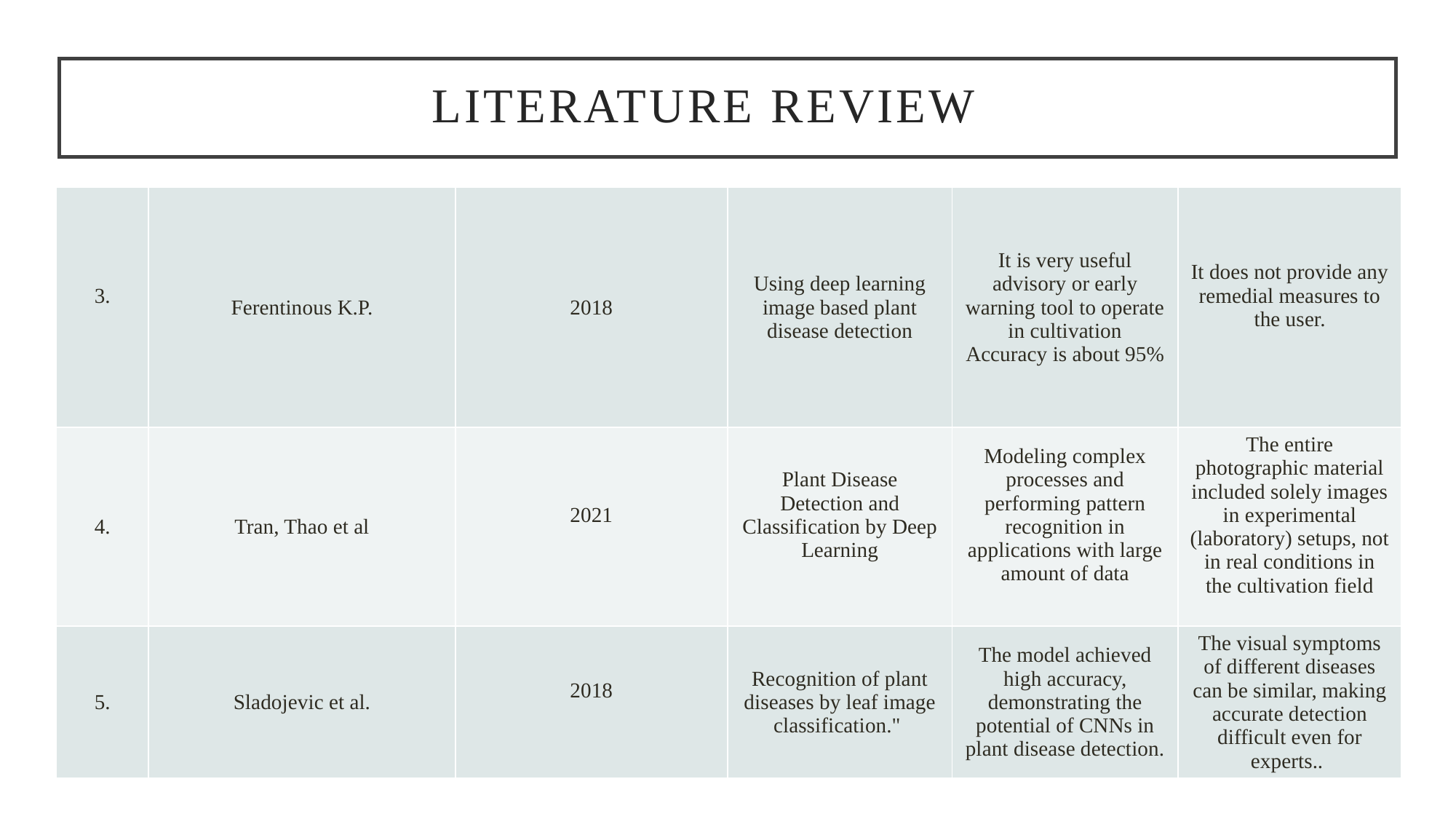

Literature review
| 3. | Ferentinous K.P. | 2018 | Using deep learning image based plant disease detection | It is very useful advisory or early warning tool to operate in cultivation Accuracy is about 95% | It does not provide any remedial measures to the user. |
| --- | --- | --- | --- | --- | --- |
| 4. | Tran, Thao et al | 2021 | Plant Disease Detection and Classification by Deep Learning | Modeling complex processes and performing pattern recognition in applications with large amount of data | The entire photographic material included solely images in experimental (laboratory) setups, not in real conditions in the cultivation field |
| 5. | Sladojevic et al. | 2018 | Recognition of plant diseases by leaf image classification." | The model achieved high accuracy, demonstrating the potential of CNNs in plant disease detection. | The visual symptoms of different diseases can be similar, making accurate detection difficult even for experts.. |